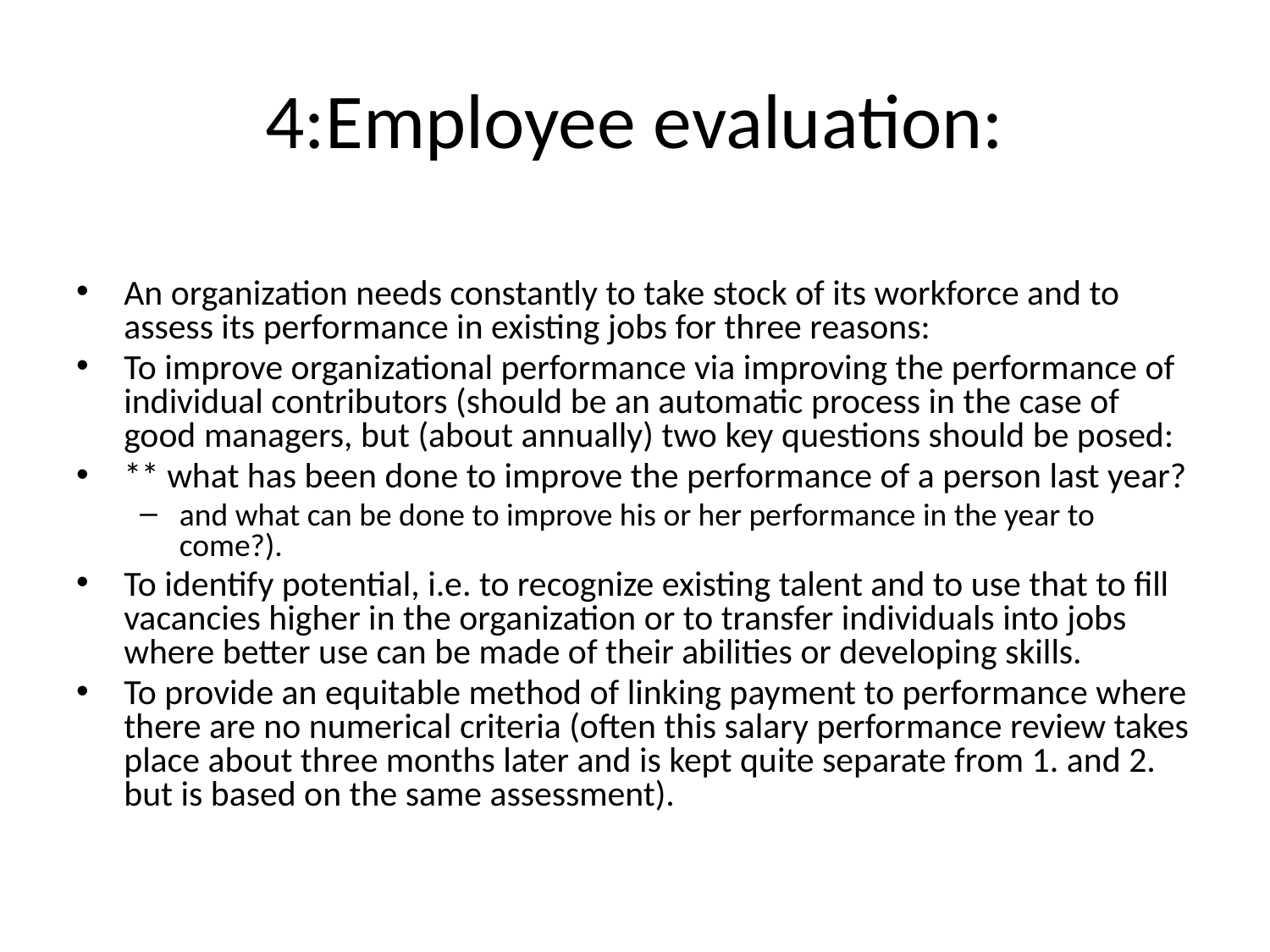

# 4:Employee evaluation:

An organization needs constantly to take stock of its workforce and to assess its performance in existing jobs for three reasons:
To improve organizational performance via improving the performance of individual contributors (should be an automatic process in the case of good managers, but (about annually) two key questions should be posed:
** what has been done to improve the performance of a person last year?
and what can be done to improve his or her performance in the year to come?).
To identify potential, i.e. to recognize existing talent and to use that to fill vacancies higher in the organization or to transfer individuals into jobs where better use can be made of their abilities or developing skills.
To provide an equitable method of linking payment to performance where there are no numerical criteria (often this salary performance review takes place about three months later and is kept quite separate from 1. and 2. but is based on the same assessment).